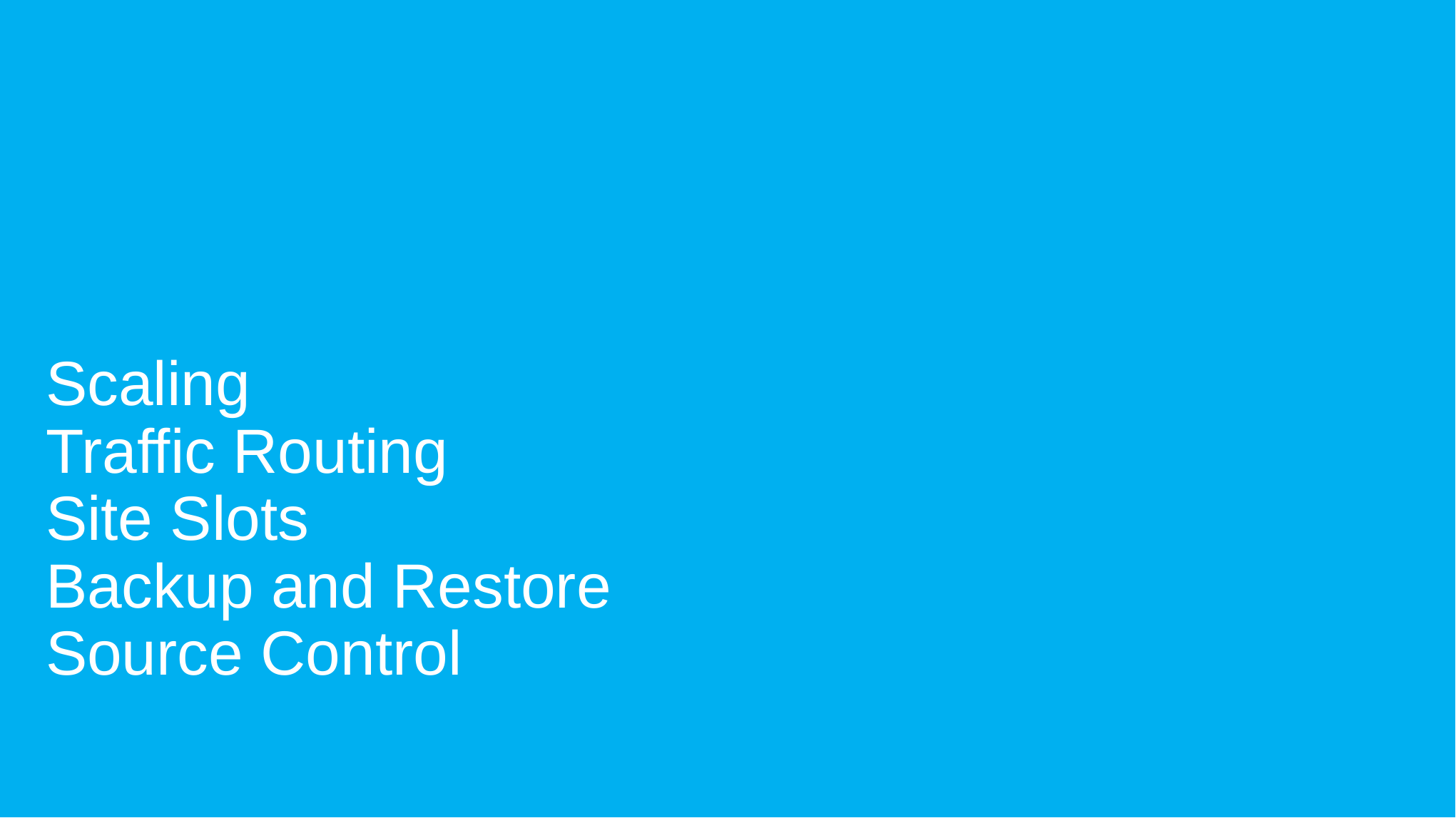

Scaling
Traffic Routing
Site Slots
Backup and Restore
Source Control